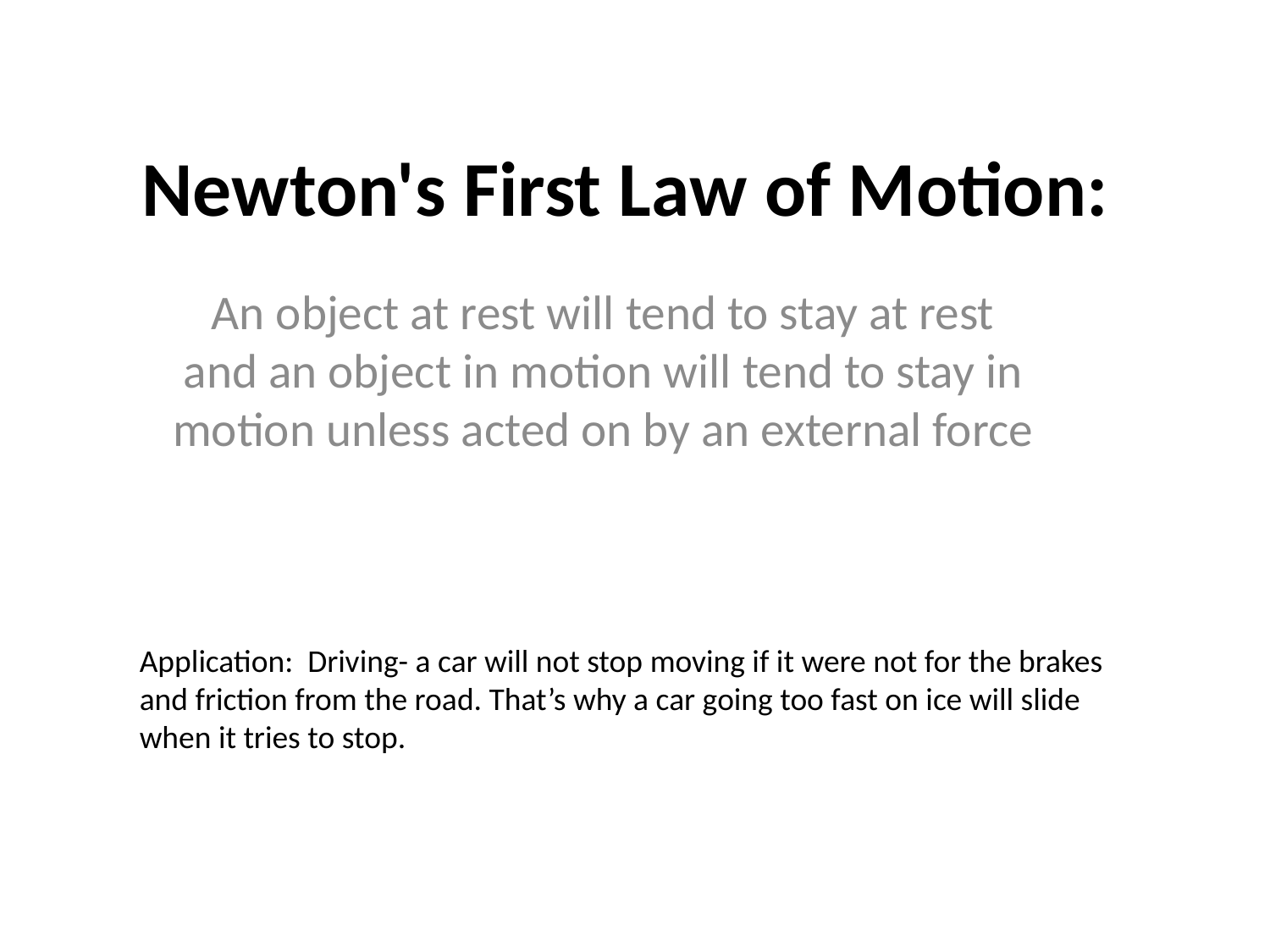

# Newton's First Law of Motion:
An object at rest will tend to stay at rest and an object in motion will tend to stay in motion unless acted on by an external force
Application:  Driving- a car will not stop moving if it were not for the brakes and friction from the road. That’s why a car going too fast on ice will slide when it tries to stop.